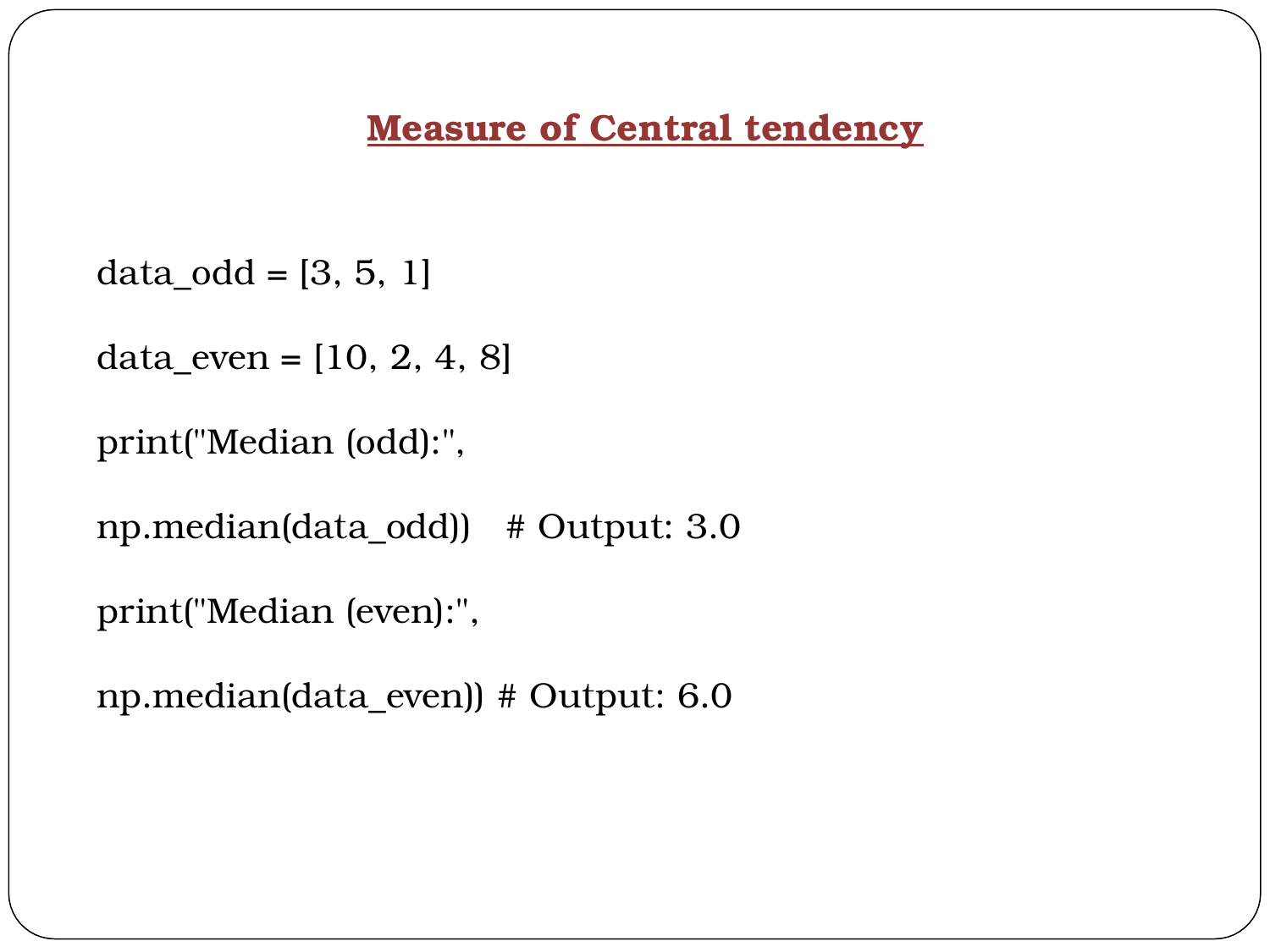

Measure of Central tendency

data_odd = [3, 5, 1]

data_even = [10, 2, 4, 8]

print("Median (odd):",

np.median(data_odd))   # Output: 3.0

print("Median (even):",

np.median(data_even)) # Output: 6.0
2